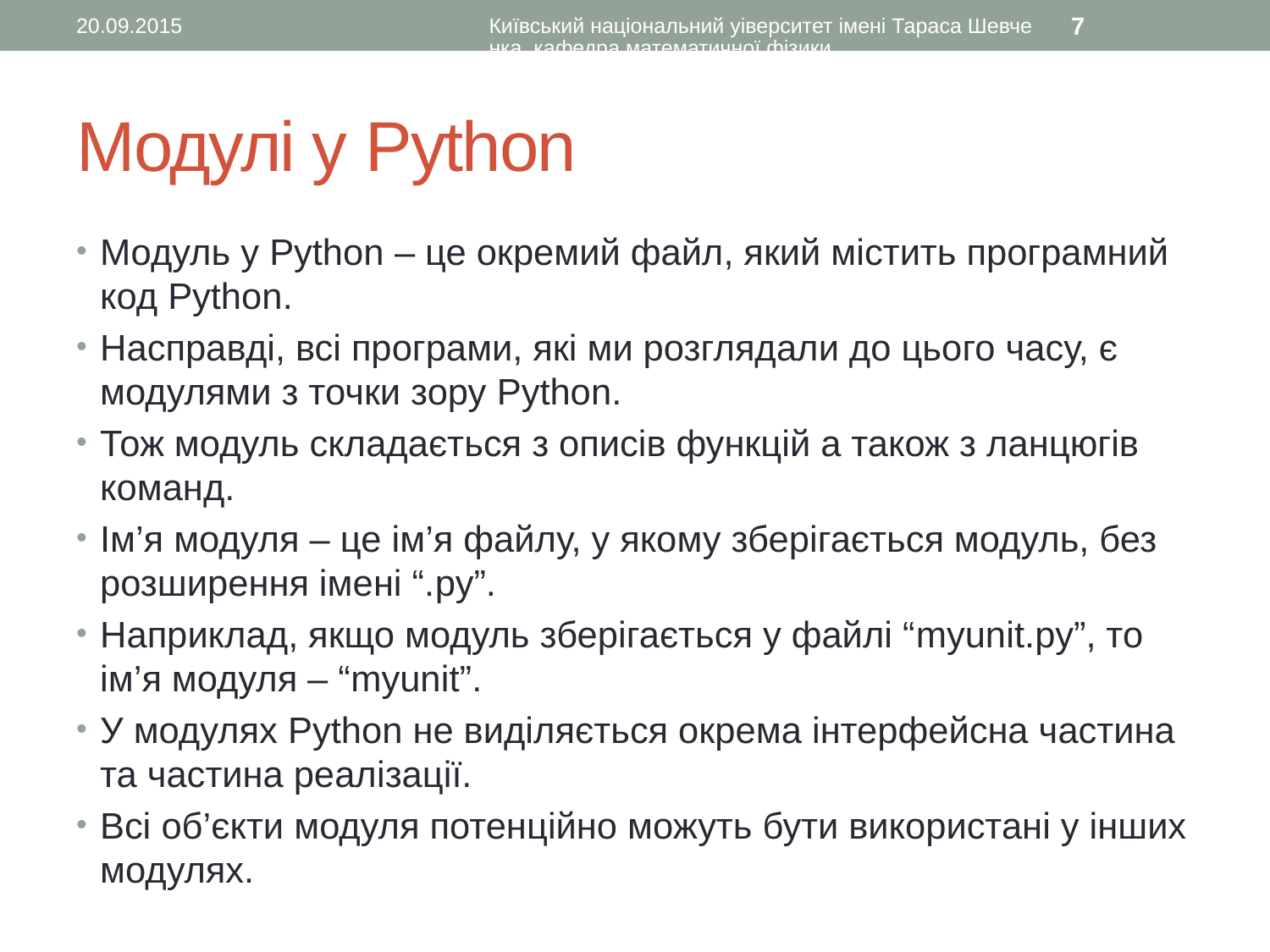

20.09.2015
Київський національний уіверситет імені Тараса Шевченка, кафедра математичної фізики
7
# Модулі у Python
Модуль у Python – це окремий файл, який містить програмний код Python.
Насправді, всі програми, які ми розглядали до цього часу, є модулями з точки зору Python.
Тож модуль складається з описів функцій а також з ланцюгів команд.
Ім’я модуля – це ім’я файлу, у якому зберігається модуль, без розширення імені “.py”.
Наприклад, якщо модуль зберігається у файлі “myunit.py”, то ім’я модуля – “myunit”.
У модулях Python не виділяється окрема інтерфейсна частина та частина реалізації.
Всі об’єкти модуля потенційно можуть бути використані у інших модулях.